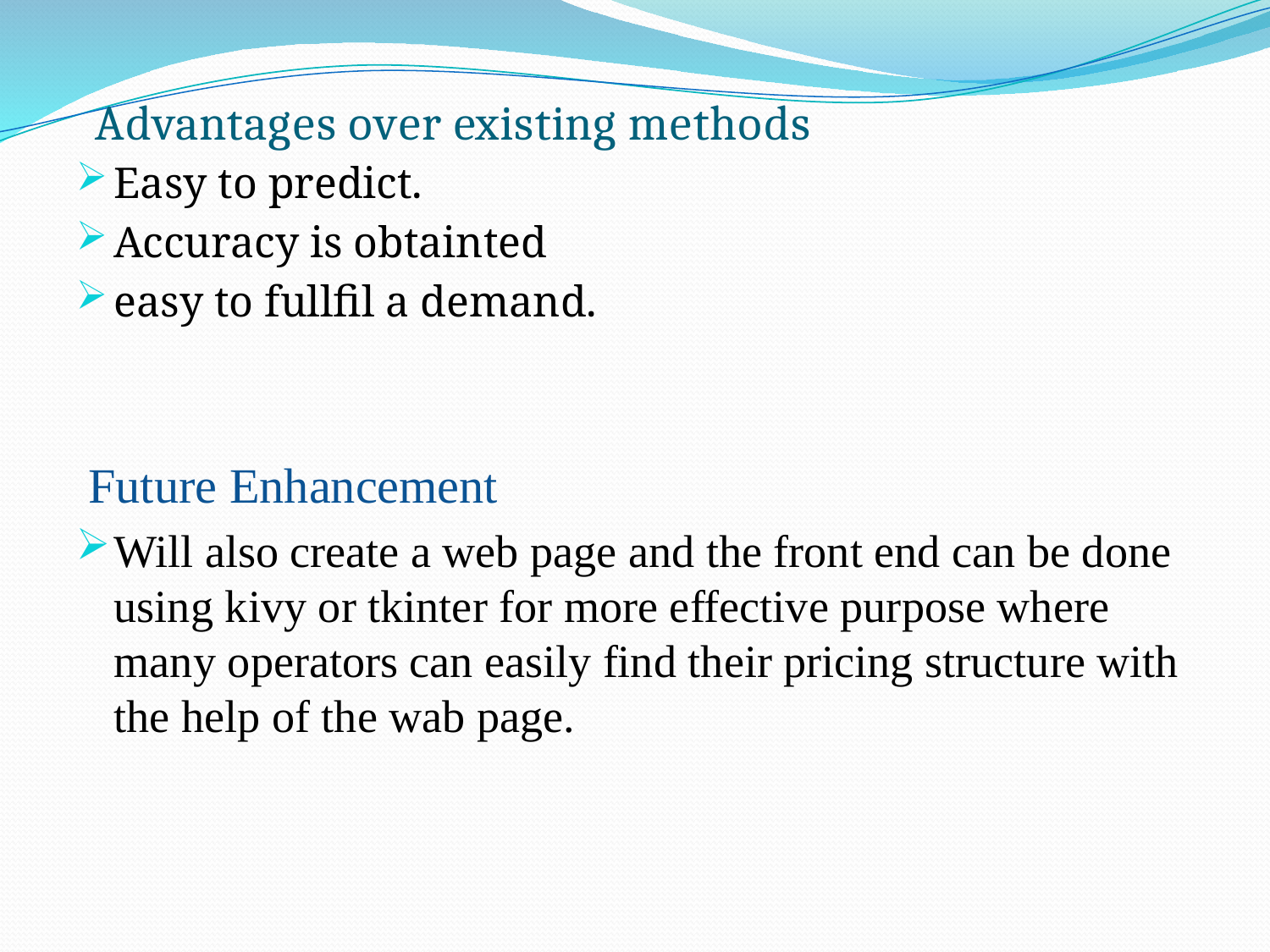

# Advantages over existing methods
Easy to predict.
Accuracy is obtainted
easy to fullfil a demand.

 Future Enhancement
Will also create a web page and the front end can be done using kivy or tkinter for more effective purpose where many operators can easily find their pricing structure with the help of the wab page.